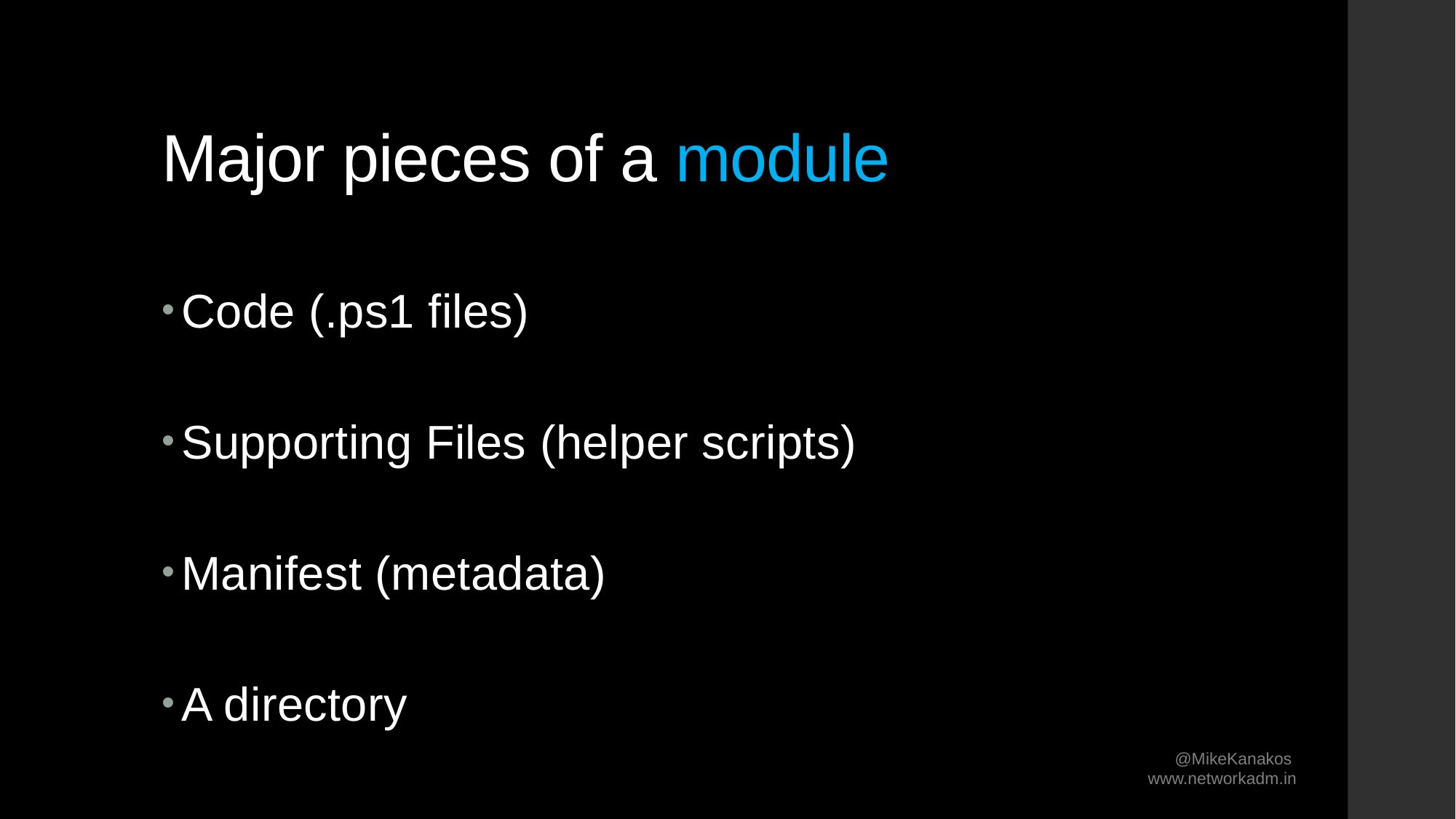

# Major pieces of a module
Code (.ps1 files)
Supporting Files (helper scripts)
Manifest (metadata)
A directory
@MikeKanakos
www.networkadm.in